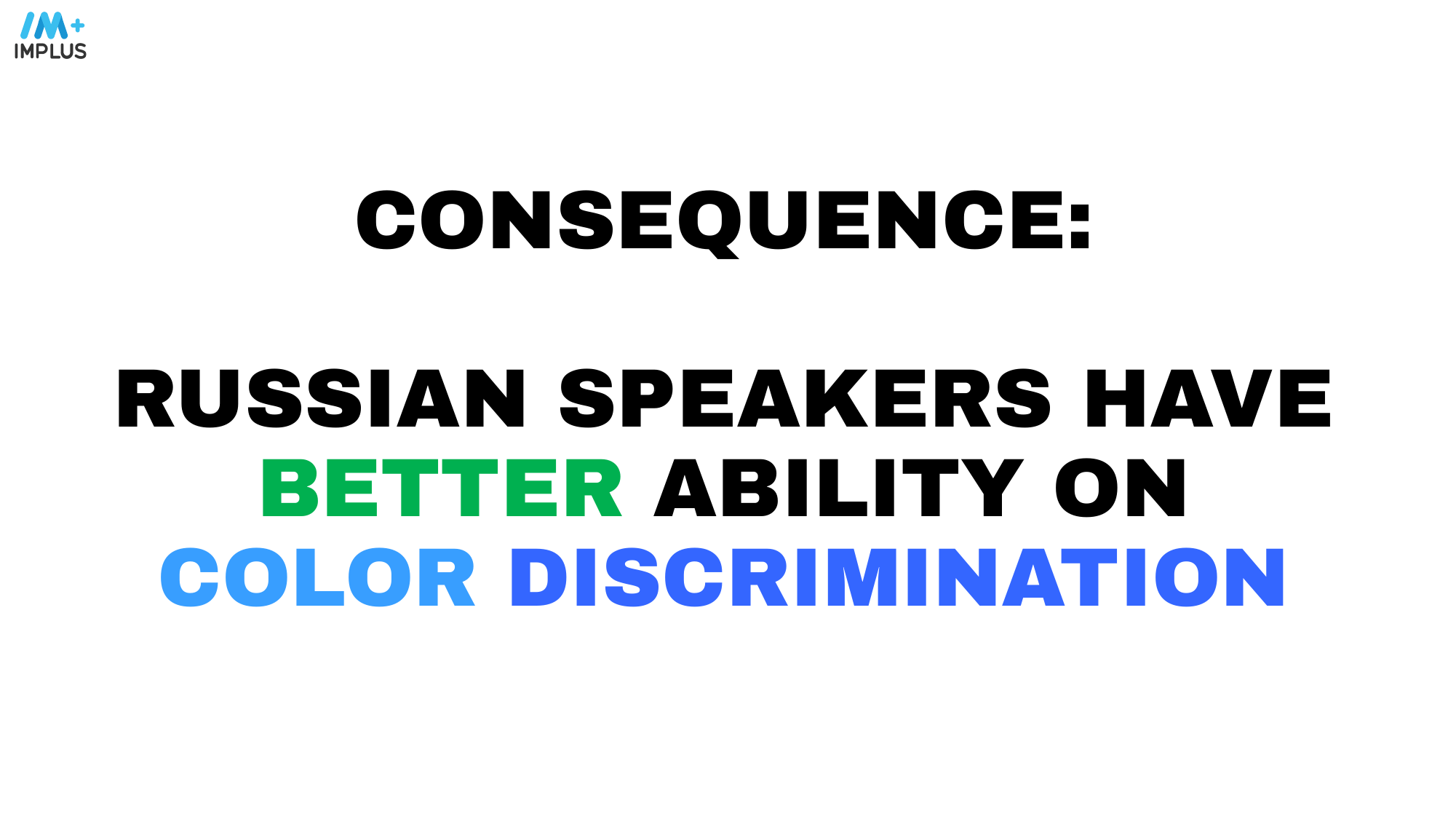

# CONSEQUENCE: RUSSIAN SPEAKERS HAVE BETTER ABILITY ON COLOR DISCRIMINATION